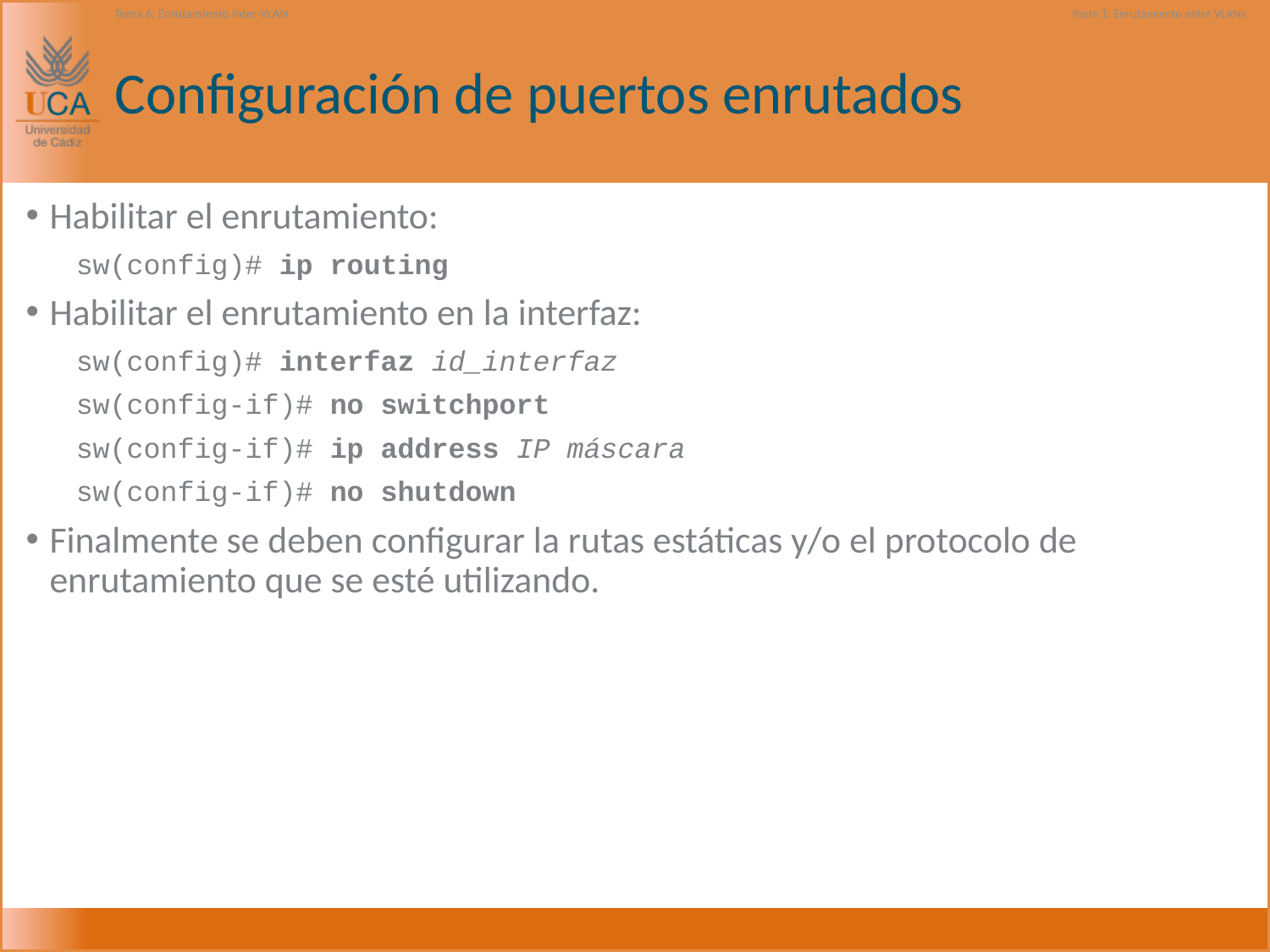

Tema 6: Enrutamiento inter-VLAN

Parte 1: Enrutamiento entre VLANs

# Configuración de puertos enrutados
Habilitar el enrutamiento:
sw(config)# ip routing
Habilitar el enrutamiento en la interfaz:
sw(config)# interfaz id_interfaz
sw(config-if)# no switchport
sw(config-if)# ip address IP máscara
sw(config-if)# no shutdown
Finalmente se deben configurar la rutas estáticas y/o el protocolo de enrutamiento que se esté utilizando.